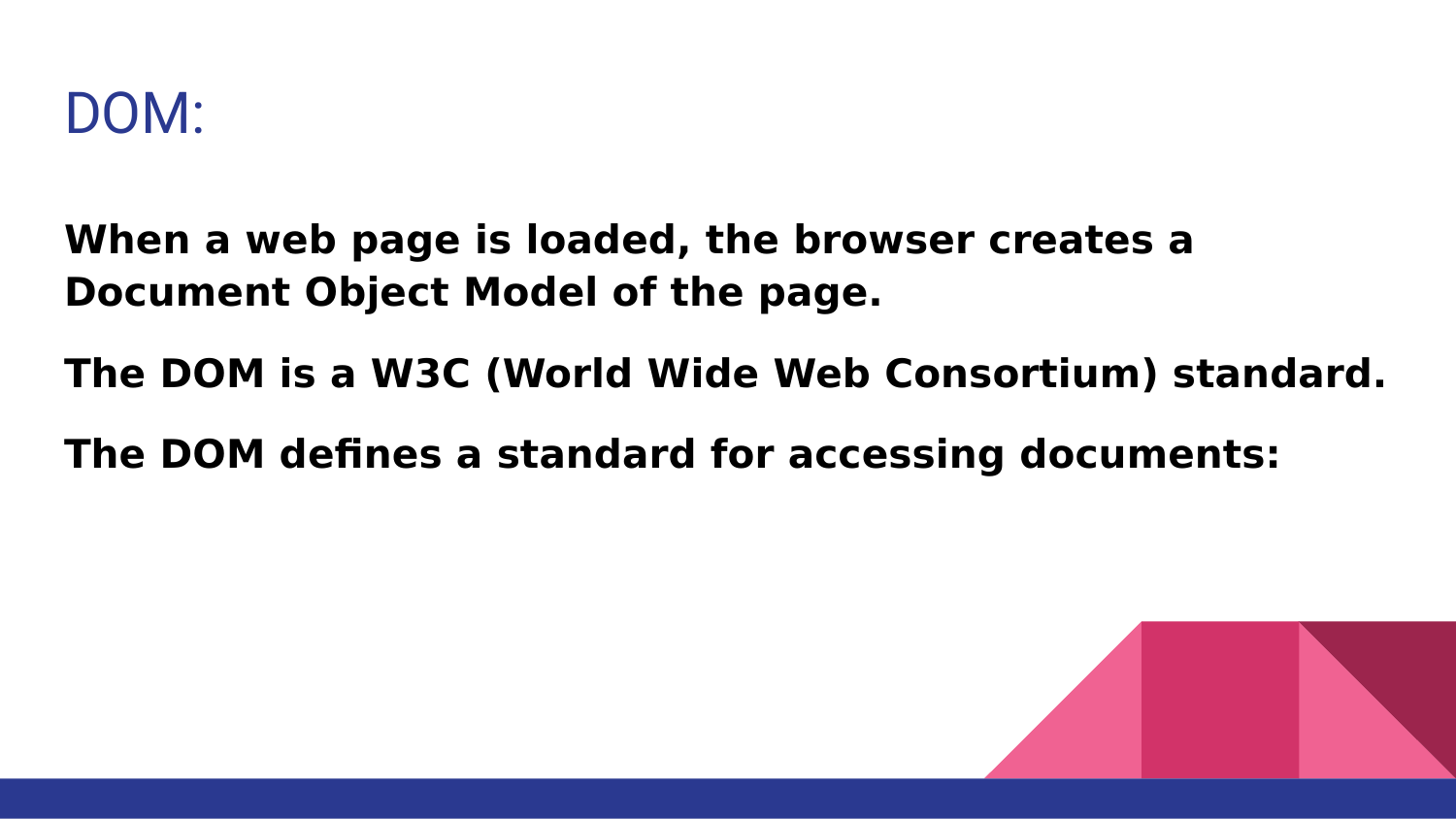

# DOM:
When a web page is loaded, the browser creates a Document Object Model of the page.
The DOM is a W3C (World Wide Web Consortium) standard.
The DOM defines a standard for accessing documents: